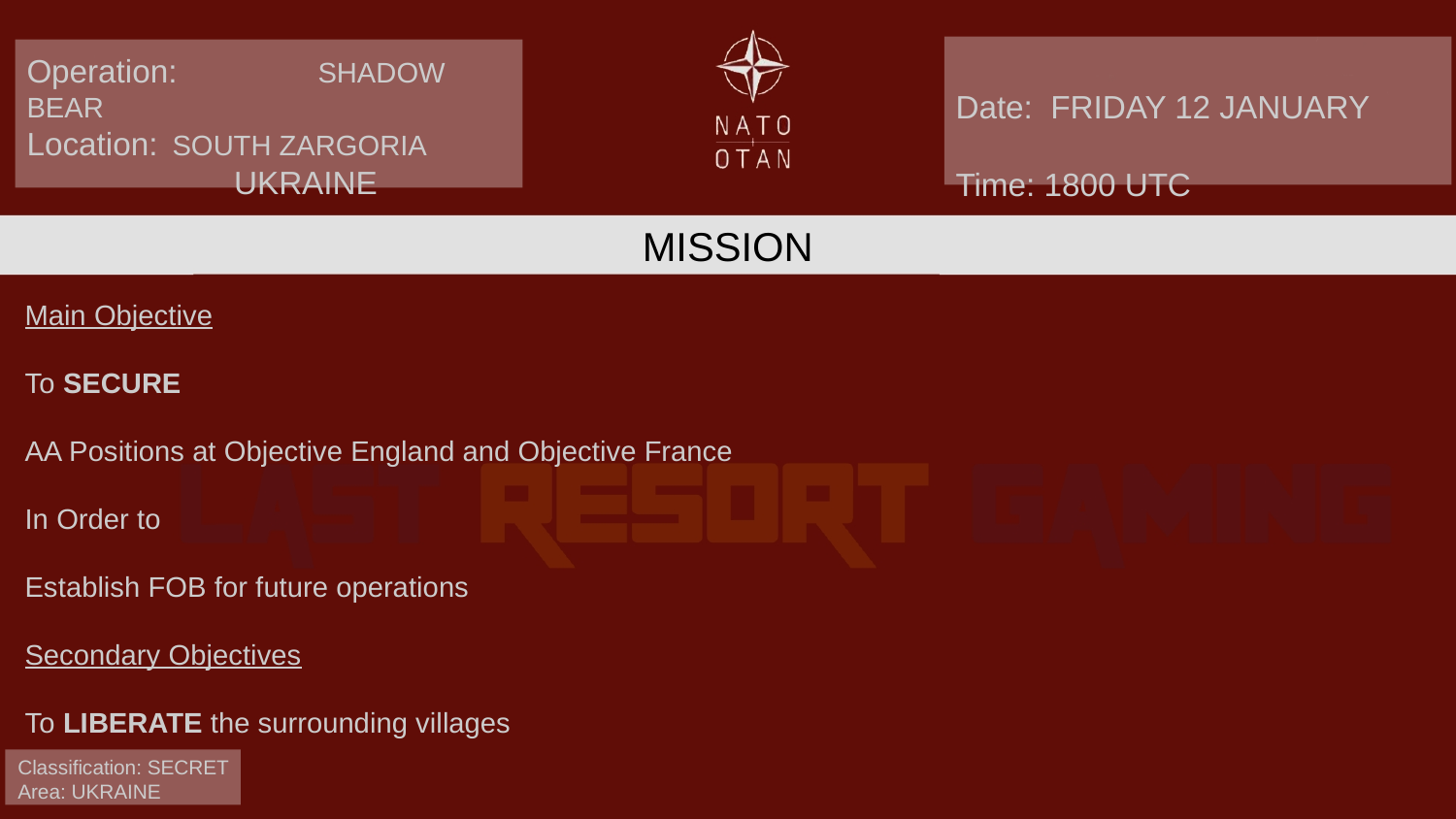

Date:  FRIDAY 12 JANUARY
Time: 1800 UTC
Operation: 	SHADOW BEAR
Location: 	SOUTH ZARGORIA
UKRAINE

MISSION
Main Objective

To SECURE

AA Positions at Objective England and Objective France

In Order to

Establish FOB for future operations

Secondary Objectives

To LIBERATE the surrounding villages

Classification: SECRET
Area: UKRAINE